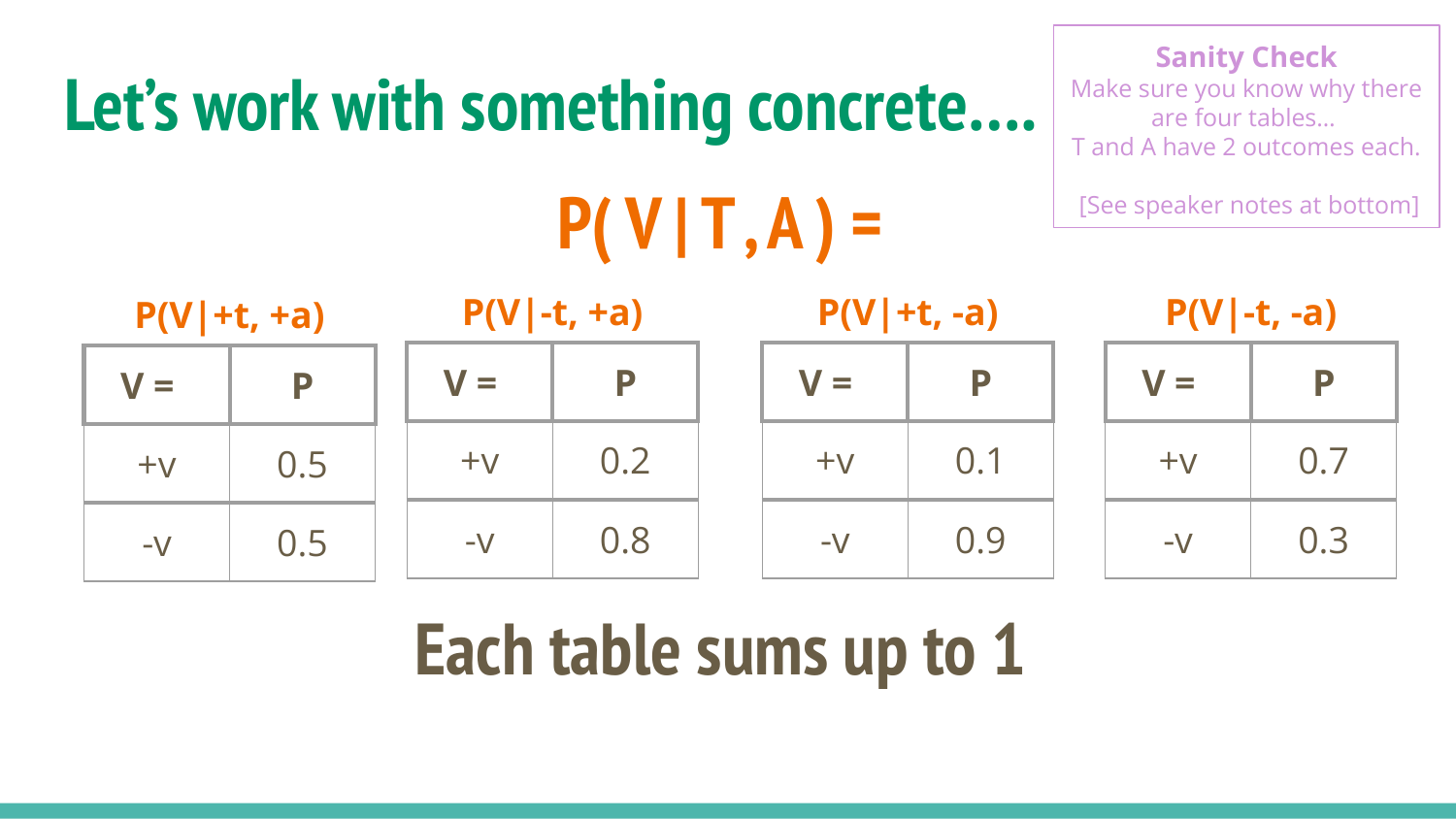

Sanity Check
Make sure you know why there are four tables…
T and A have 2 outcomes each.
 [See speaker notes at bottom]
# Let’s work with something concrete….

P( V | T , A ) =
P(V|-t, +a)
P(V|+t, -a)
P(V|-t, -a)
P(V|+t, +a)
| V = | P |
| --- | --- |
| +v | 0.2 |
| -v | 0.8 |
| V = | P |
| --- | --- |
| +v | 0.1 |
| -v | 0.9 |
| V = | P |
| --- | --- |
| +v | 0.7 |
| -v | 0.3 |
| V = | P |
| --- | --- |
| +v | 0.5 |
| -v | 0.5 |
Each table sums up to 1